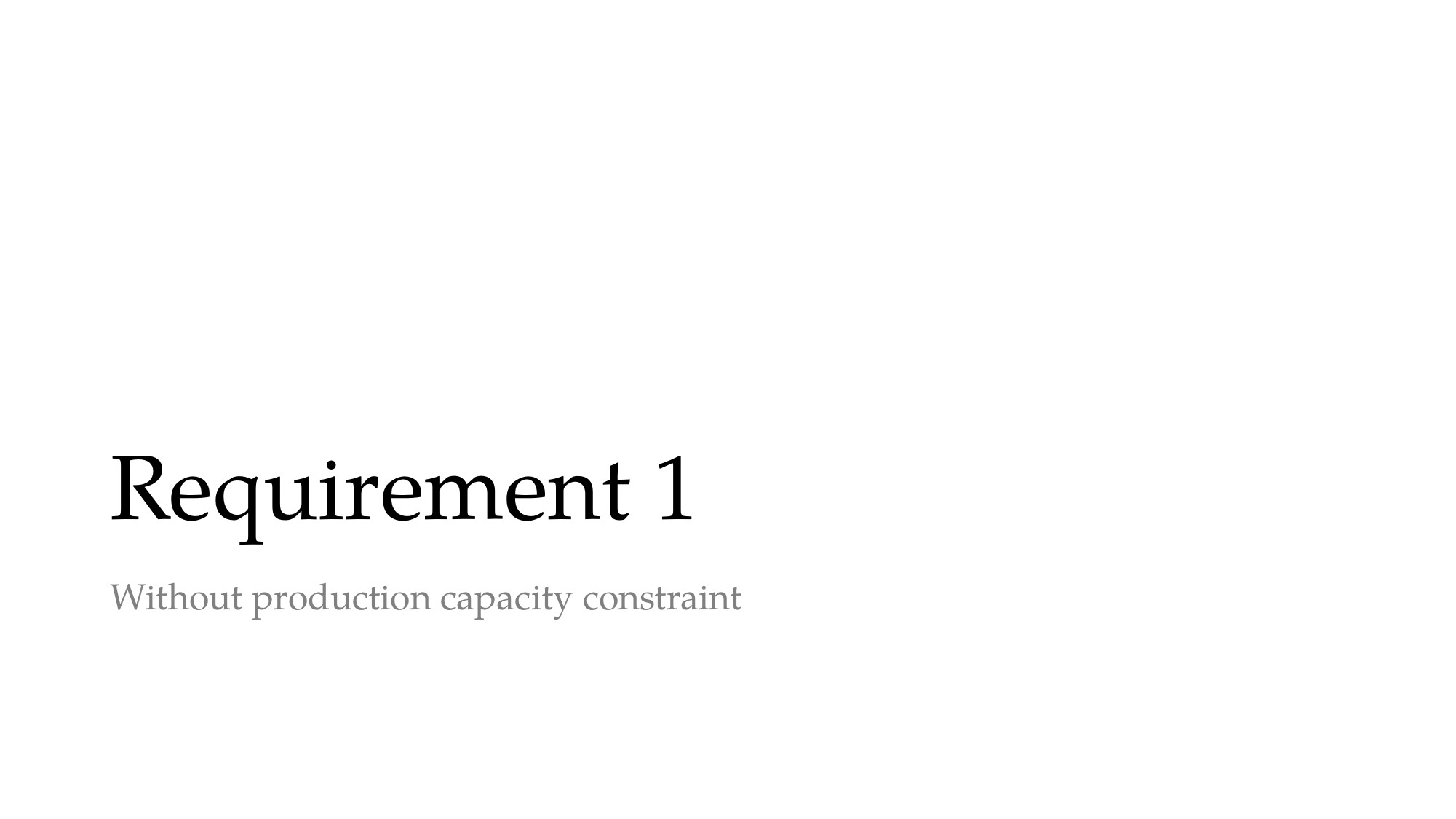

# Requirement 1
Without production capacity constraint